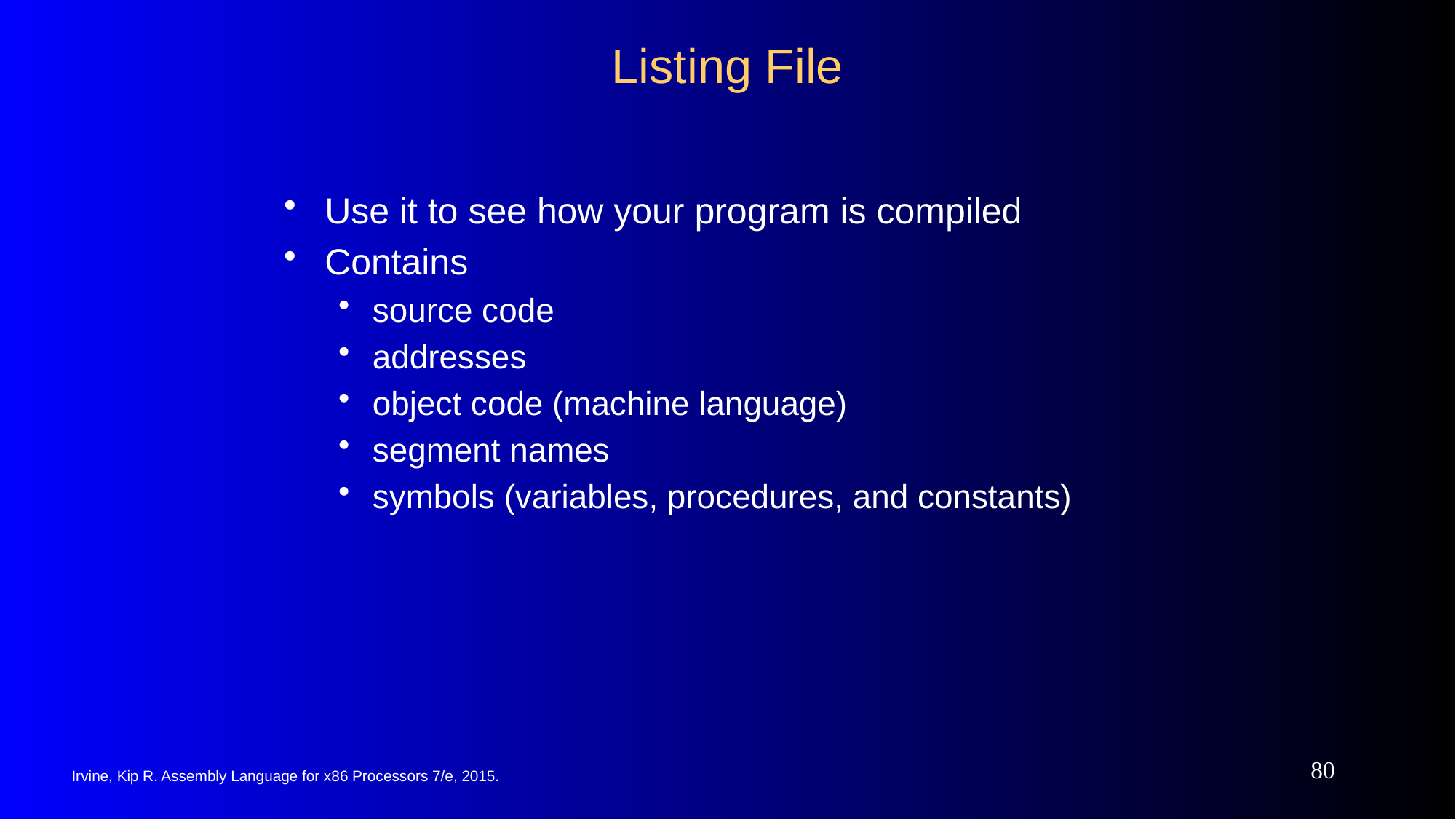

# Listing File
Use it to see how your program is compiled
Contains
source code
addresses
object code (machine language)
segment names
symbols (variables, procedures, and constants)
80
Irvine, Kip R. Assembly Language for x86 Processors 7/e, 2015.